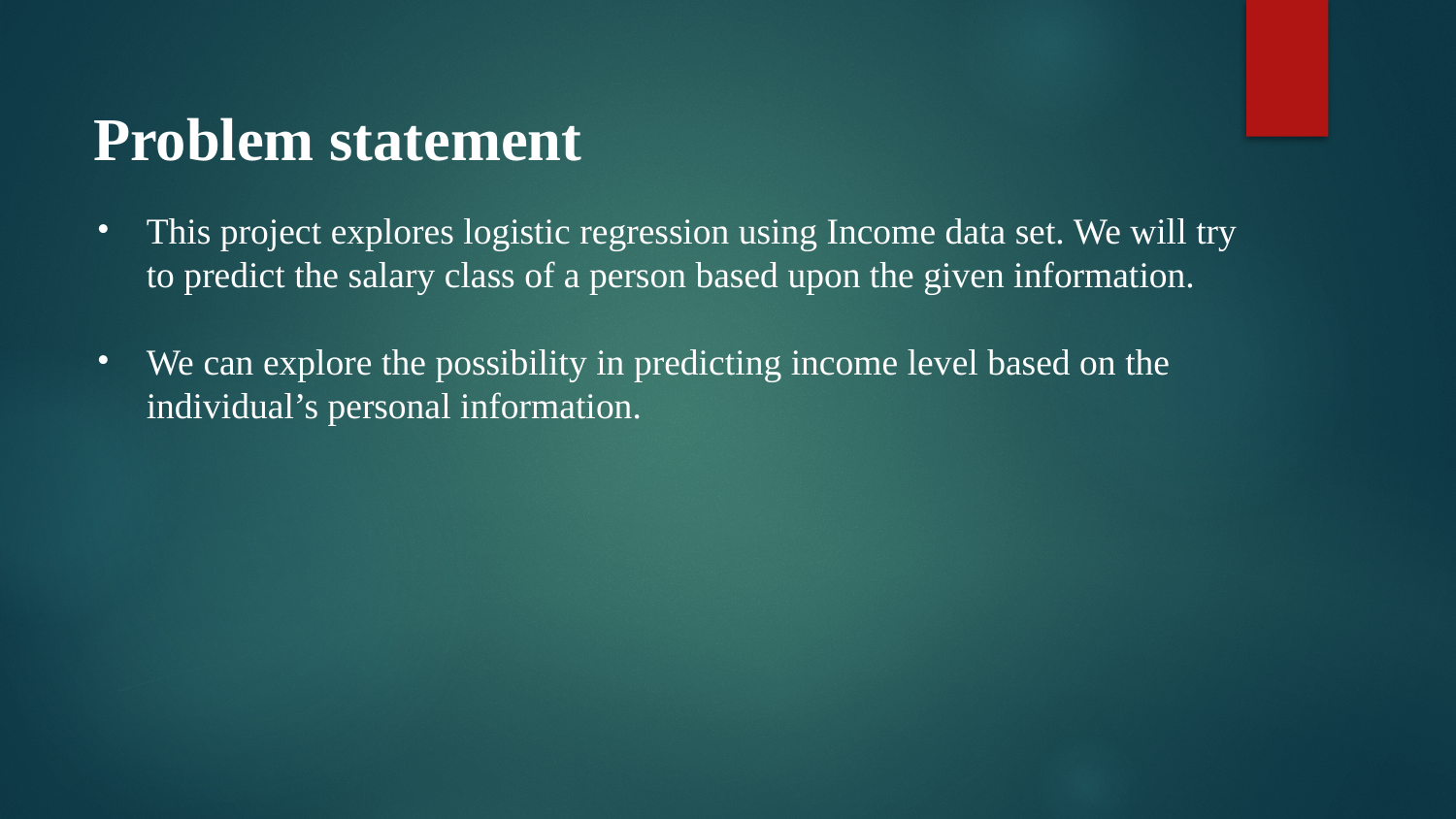

# Problem statement
This project explores logistic regression using Income data set. We will try to predict the salary class of a person based upon the given information.

We can explore the possibility in predicting income level based on the individual’s personal information.